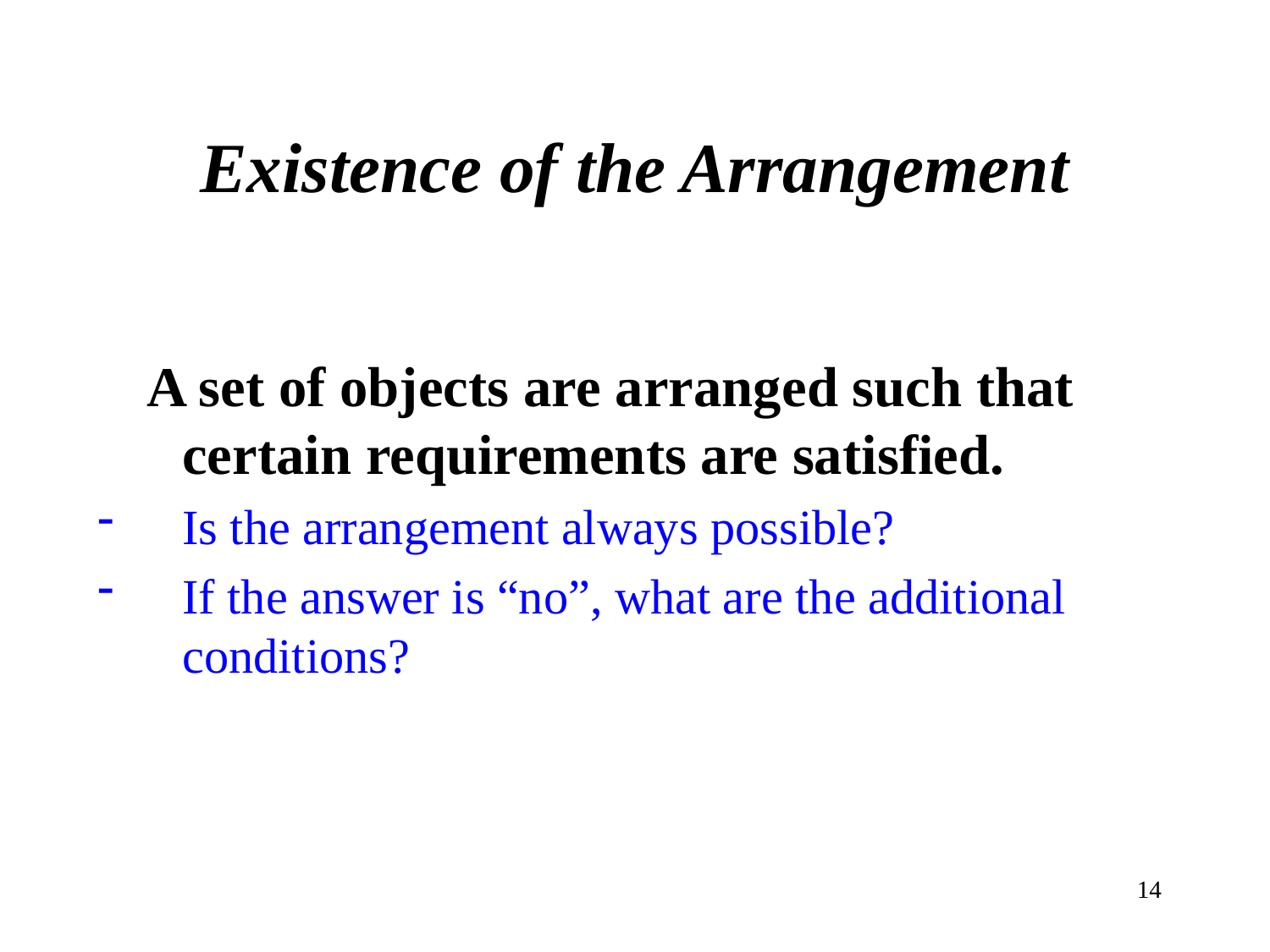

# Existence of the Arrangement

    A set of objects are arranged such that certain requirements are satisfied.
Is the arrangement always possible?
If the answer is “no”, what are the additional conditions?
14